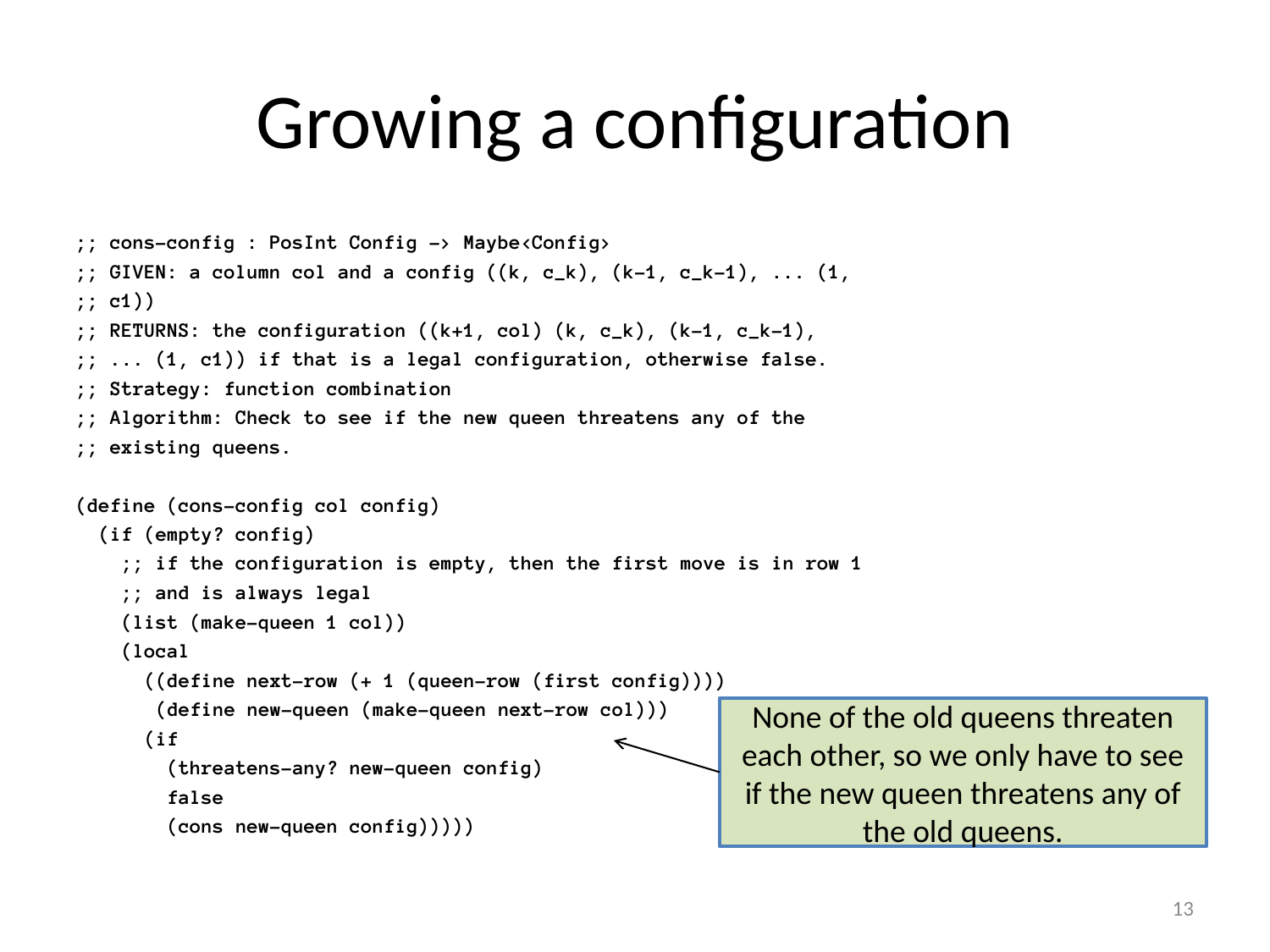

# Growing a configuration
;; cons-config : PosInt Config -> Maybe<Config>
;; GIVEN: a column col and a config ((k, c_k), (k-1, c_k-1), ... (1,
;; c1))
;; RETURNS: the configuration ((k+1, col) (k, c_k), (k-1, c_k-1),
;; ... (1, c1)) if that is a legal configuration, otherwise false.
;; Strategy: function combination
;; Algorithm: Check to see if the new queen threatens any of the
;; existing queens.

(define (cons-config col config)
  (if (empty? config)
    ;; if the configuration is empty, then the first move is in row 1
    ;; and is always legal
    (list (make-queen 1 col))
    (local
      ((define next-row (+ 1 (queen-row (first config))))
       (define new-queen (make-queen next-row col)))
      (if
        (threatens-any? new-queen config)
        false
        (cons new-queen config)))))
None of the old queens threaten each other, so we only have to see if the new queen threatens any of the old queens.
13